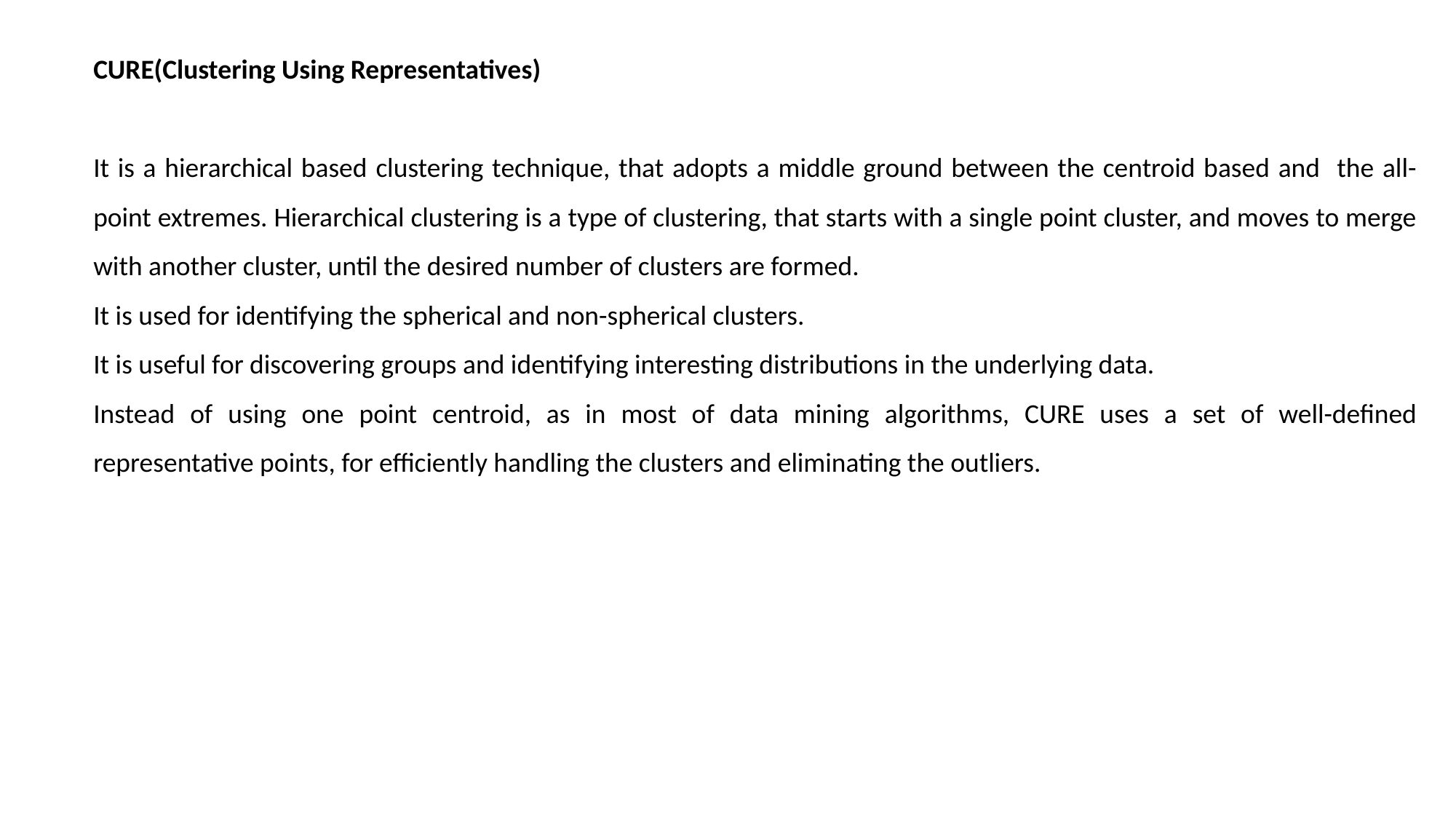

CURE(Clustering Using Representatives)

It is a hierarchical based clustering technique, that adopts a middle ground between the centroid based and  the all-point extremes. Hierarchical clustering is a type of clustering, that starts with a single point cluster, and moves to merge with another cluster, until the desired number of clusters are formed.
It is used for identifying the spherical and non-spherical clusters.
It is useful for discovering groups and identifying interesting distributions in the underlying data.
Instead of using one point centroid, as in most of data mining algorithms, CURE uses a set of well-defined representative points, for efficiently handling the clusters and eliminating the outliers.